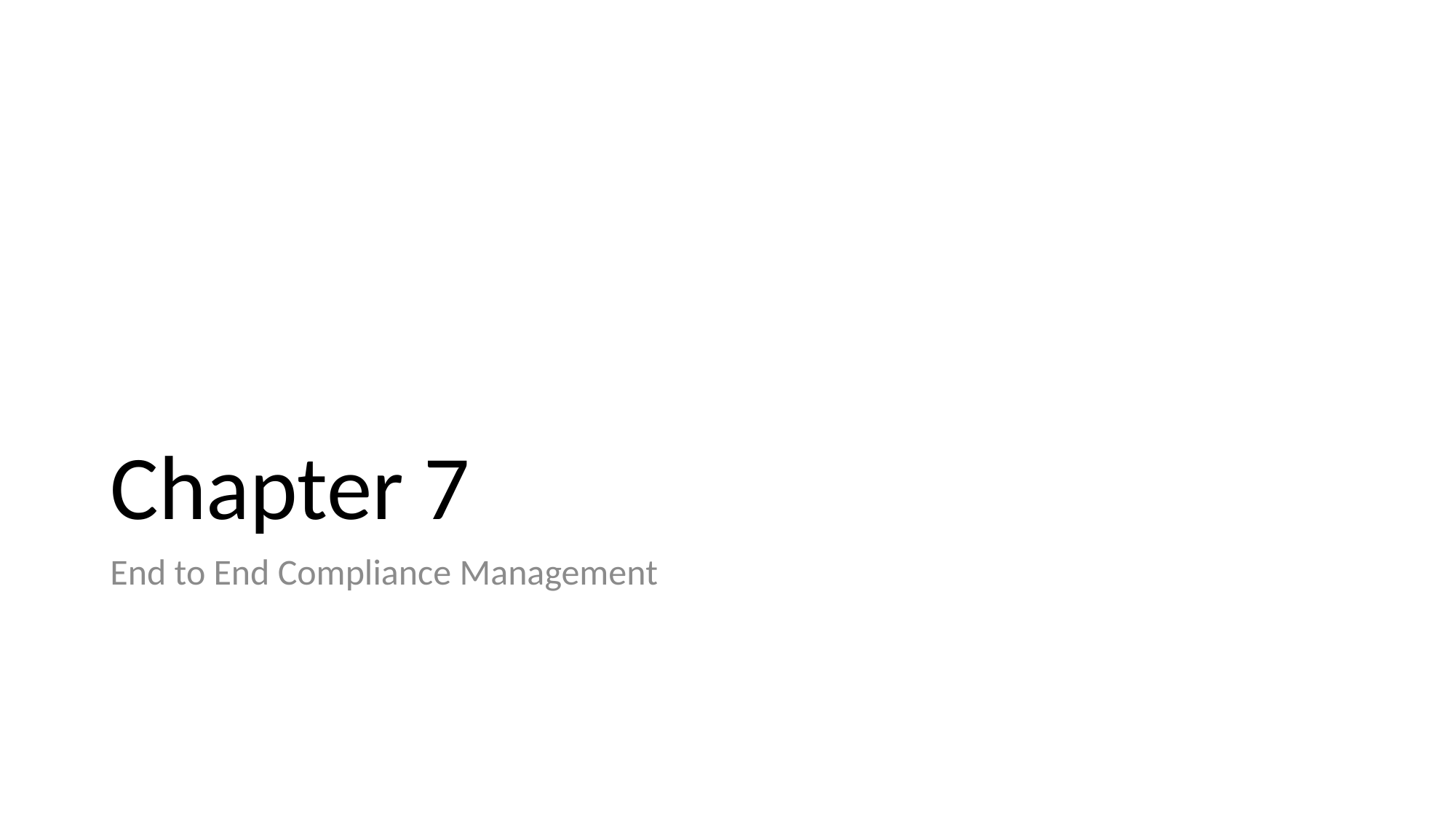

# Chapter 7
End to End Compliance Management